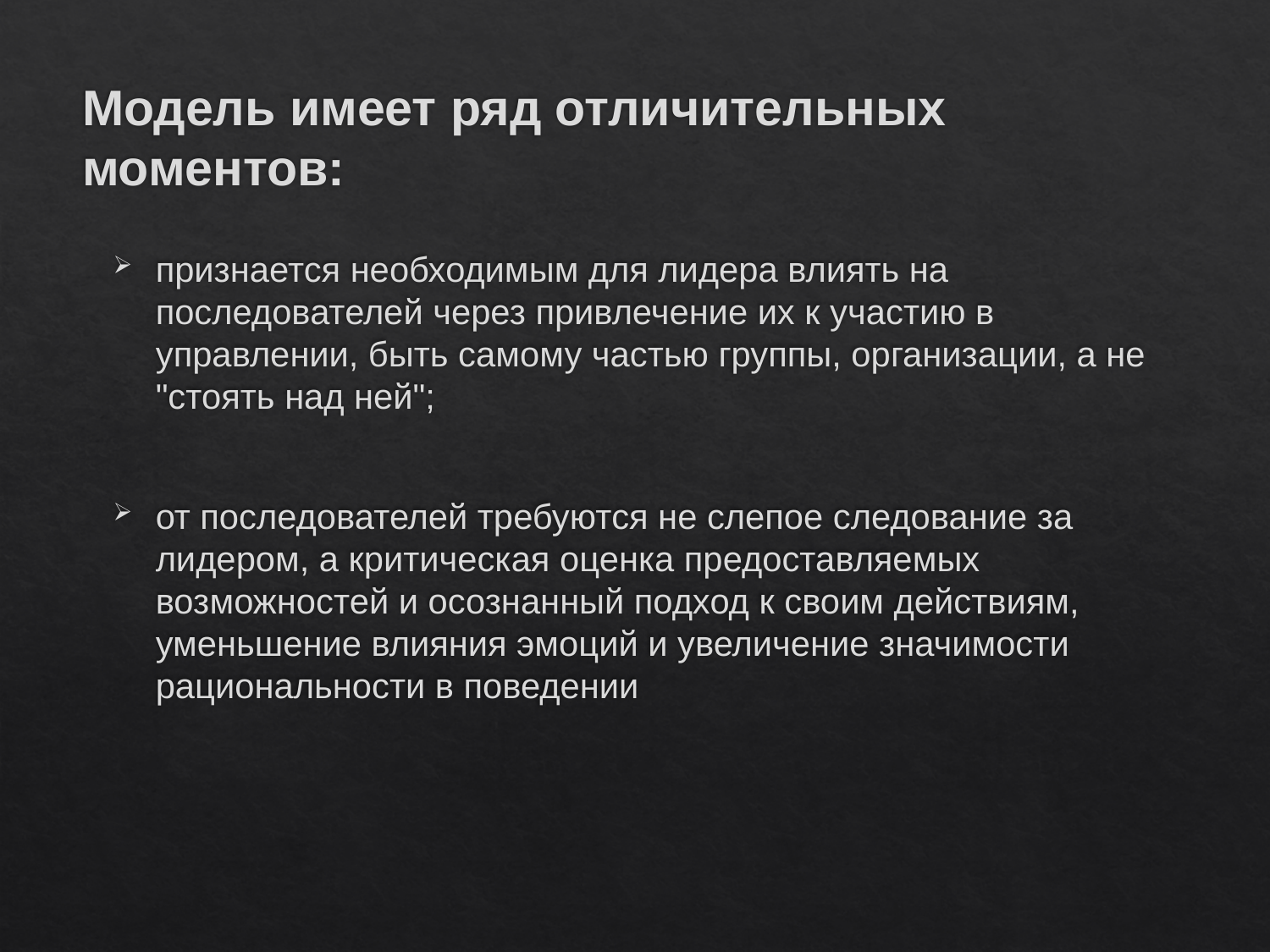

# Модель имеет ряд отличительных моментов:
признается необходимым для лидера влиять на последователей через привлечение их к участию в управлении, быть самому частью группы, организации, а не "стоять над ней";

от последователей требуются не слепое следование за лидером, а критическая оценка предоставляемых возможностей и осознанный подход к своим действиям, уменьшение влияния эмоций и увеличение значимости рациональности в поведении